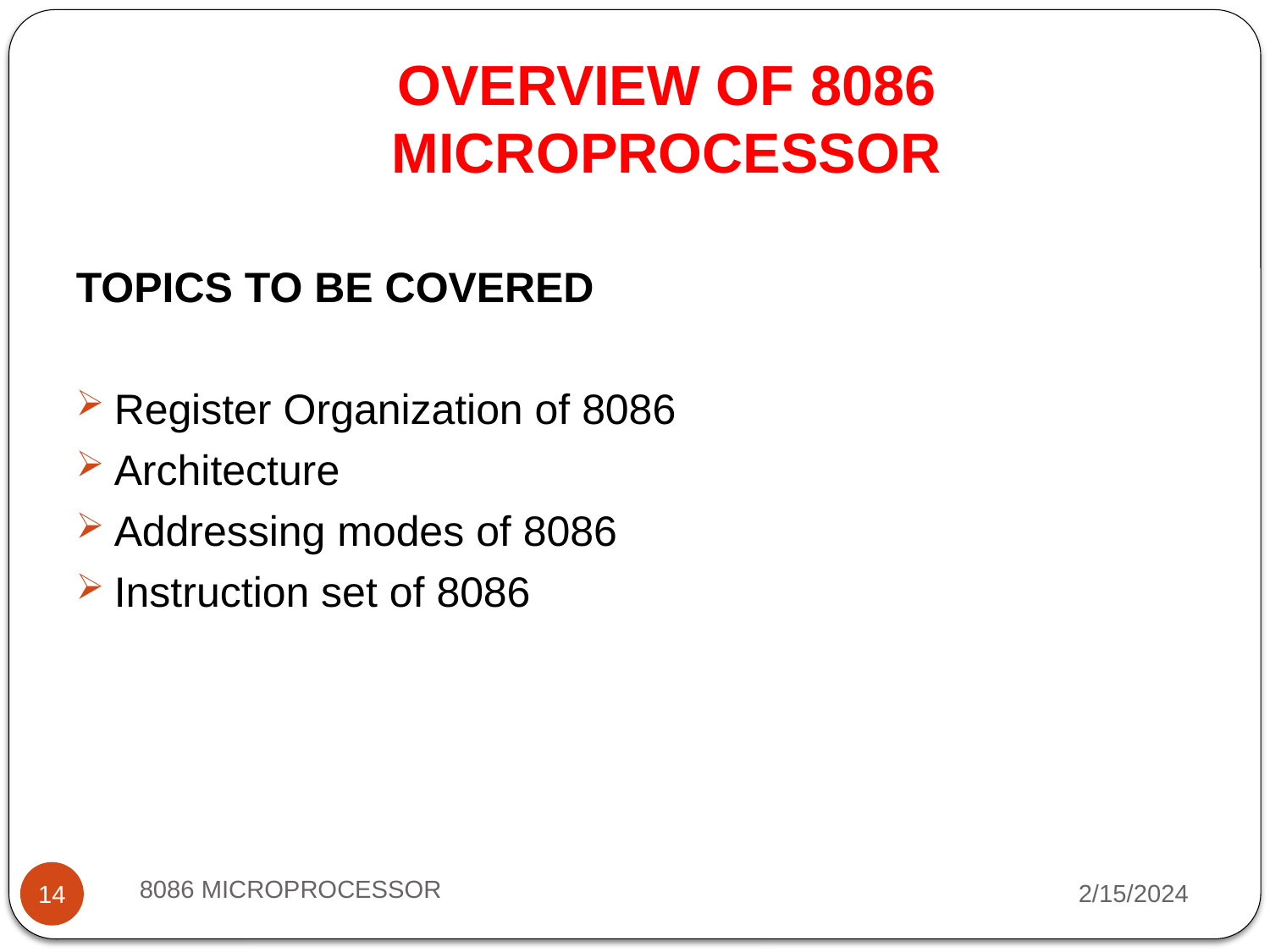

# OVERVIEW OF 8086 MICROPROCESSOR
TOPICS TO BE COVERED

Register Organization of 8086
Architecture
Addressing modes of 8086
Instruction set of 8086

8086 MICROPROCESSOR
2/15/2024
14